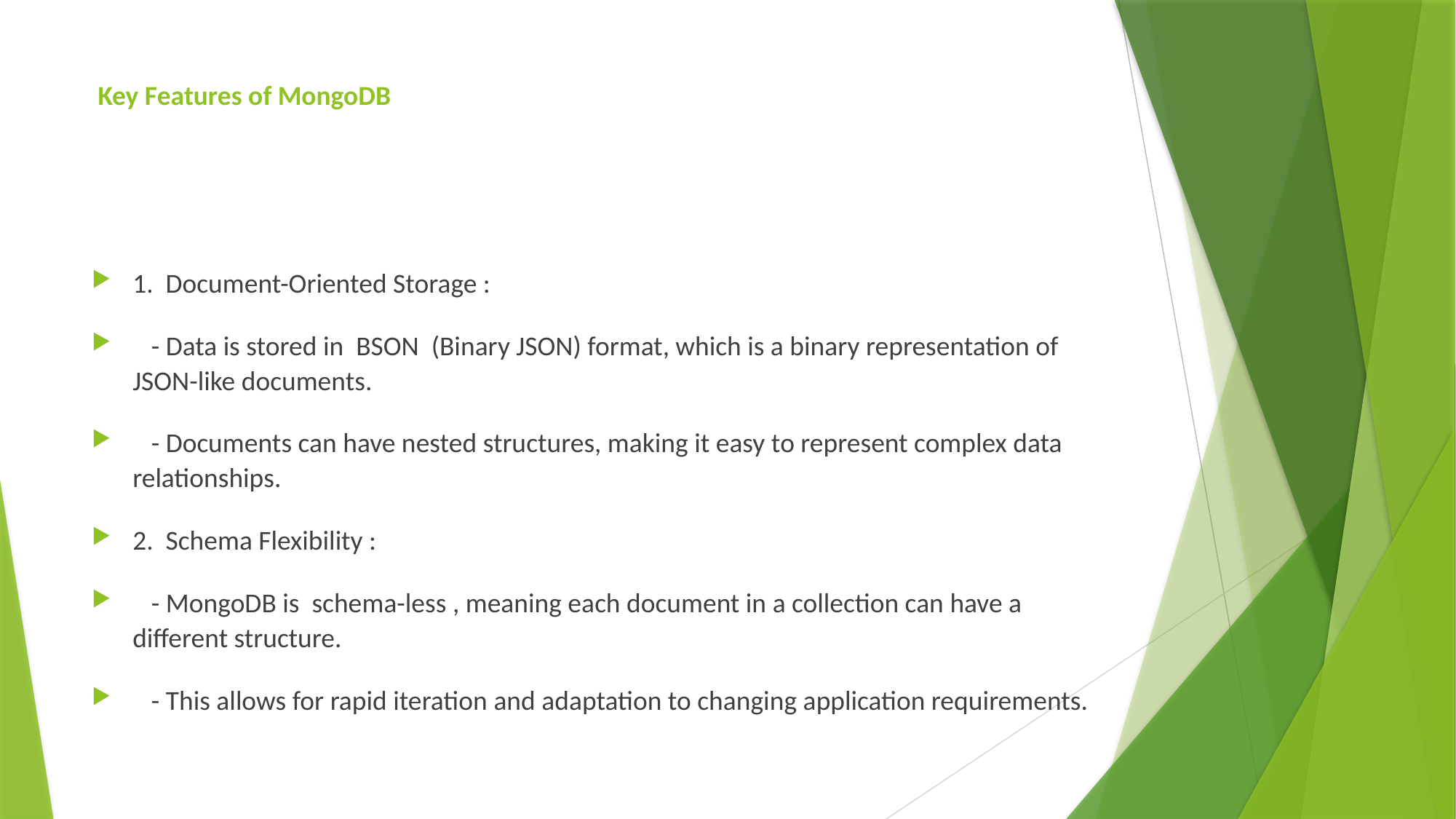

# Key Features of MongoDB
1.  Document-Oriented Storage :
   - Data is stored in  BSON  (Binary JSON) format, which is a binary representation of JSON-like documents.
   - Documents can have nested structures, making it easy to represent complex data relationships.
2.  Schema Flexibility :
   - MongoDB is  schema-less , meaning each document in a collection can have a different structure.
   - This allows for rapid iteration and adaptation to changing application requirements.